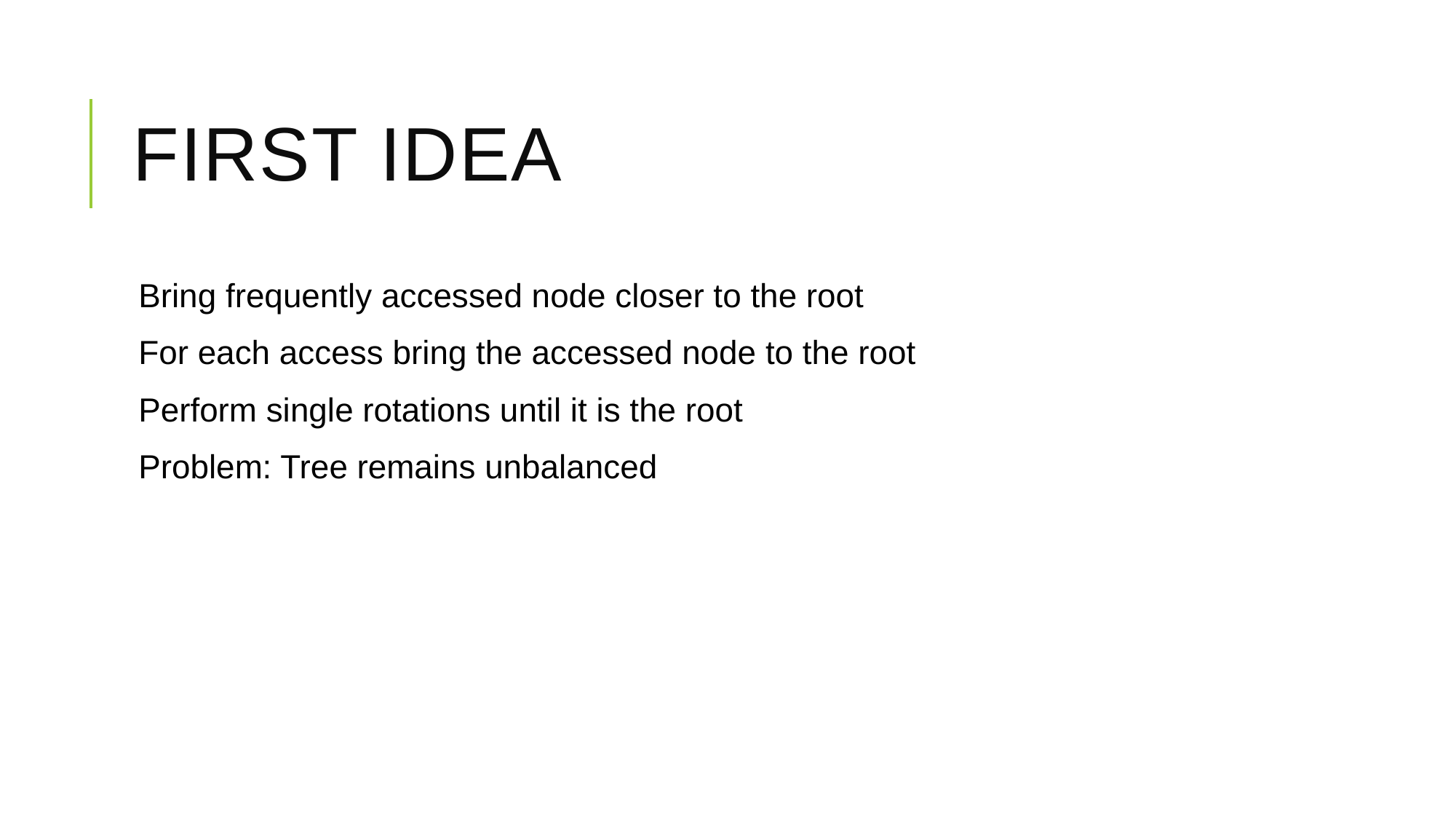

# First Idea
Bring frequently accessed node closer to the root
For each access bring the accessed node to the root
Perform single rotations until it is the root
Problem: Tree remains unbalanced